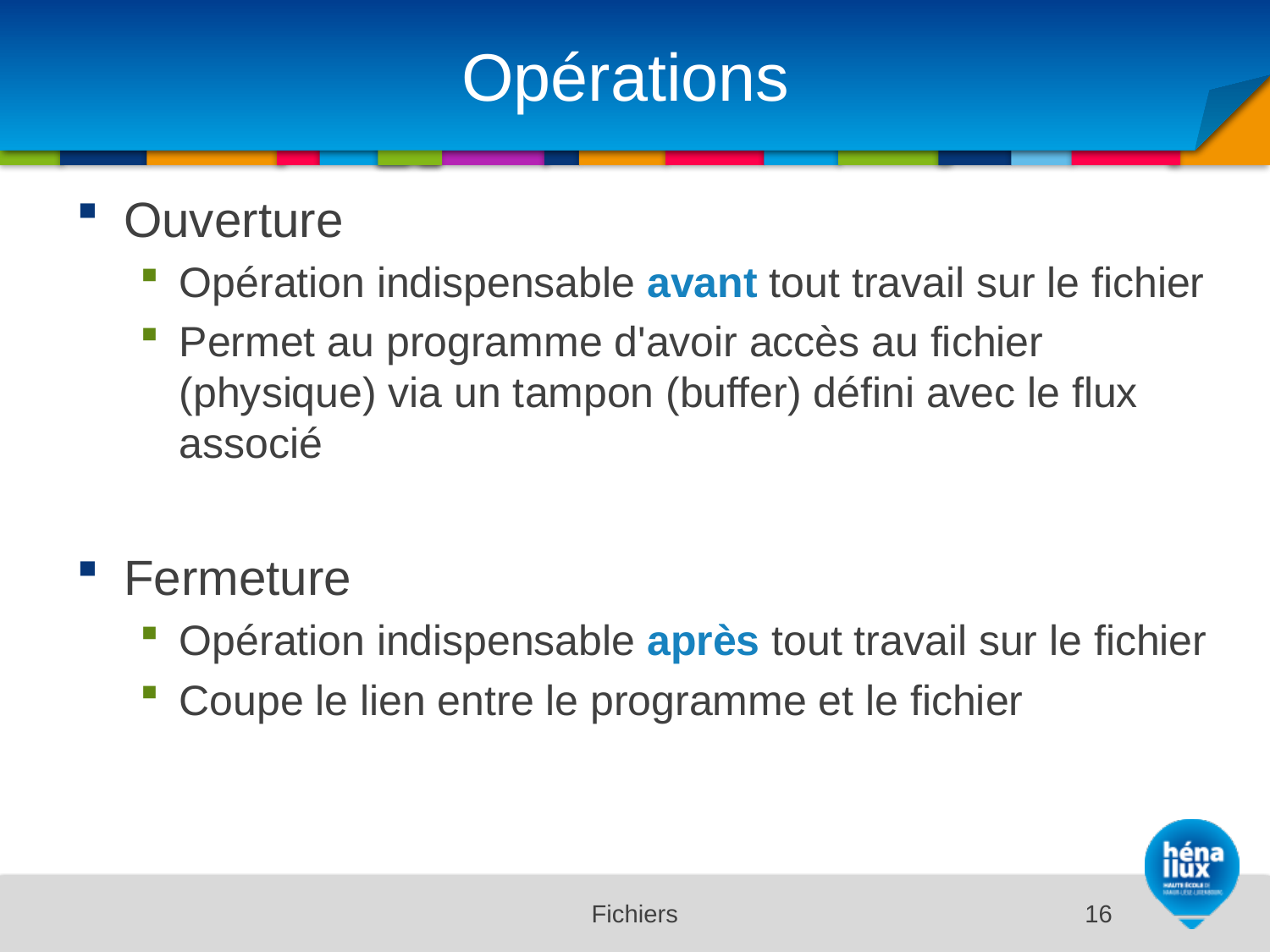

# Opérations
Ouverture
Opération indispensable avant tout travail sur le fichier
Permet au programme d'avoir accès au fichier (physique) via un tampon (buffer) défini avec le flux associé

Fermeture
Opération indispensable après tout travail sur le fichier
Coupe le lien entre le programme et le fichier

Fichiers
16